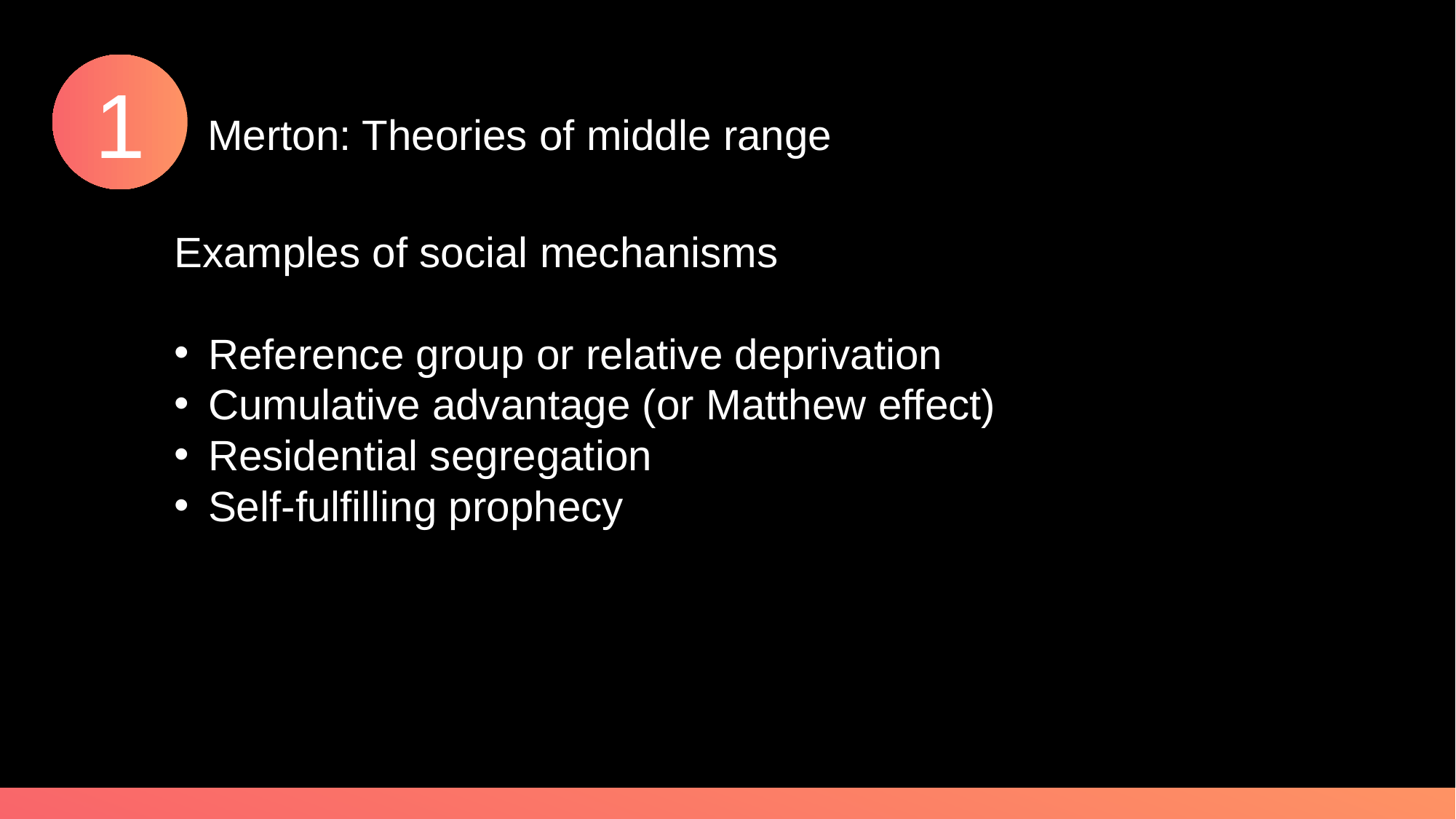

1
Merton: Theories of middle range
Examples of social mechanisms

Reference group or relative deprivation
Cumulative advantage (or Matthew effect)
Residential segregation
Self-fulfilling prophecy